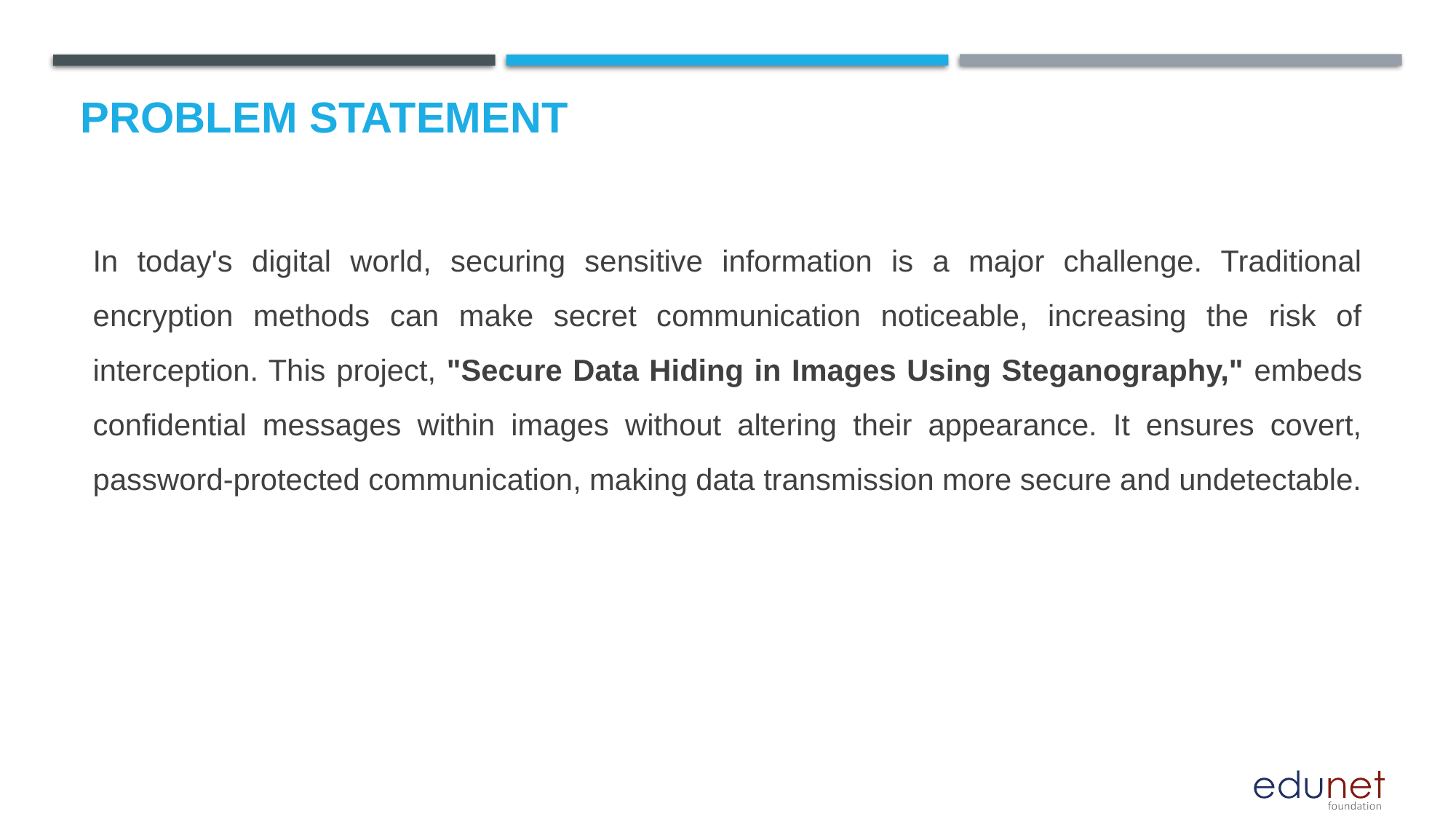

# Problem Statement
In today's digital world, securing sensitive information is a major challenge. Traditional encryption methods can make secret communication noticeable, increasing the risk of interception. This project, "Secure Data Hiding in Images Using Steganography," embeds confidential messages within images without altering their appearance. It ensures covert, password-protected communication, making data transmission more secure and undetectable.